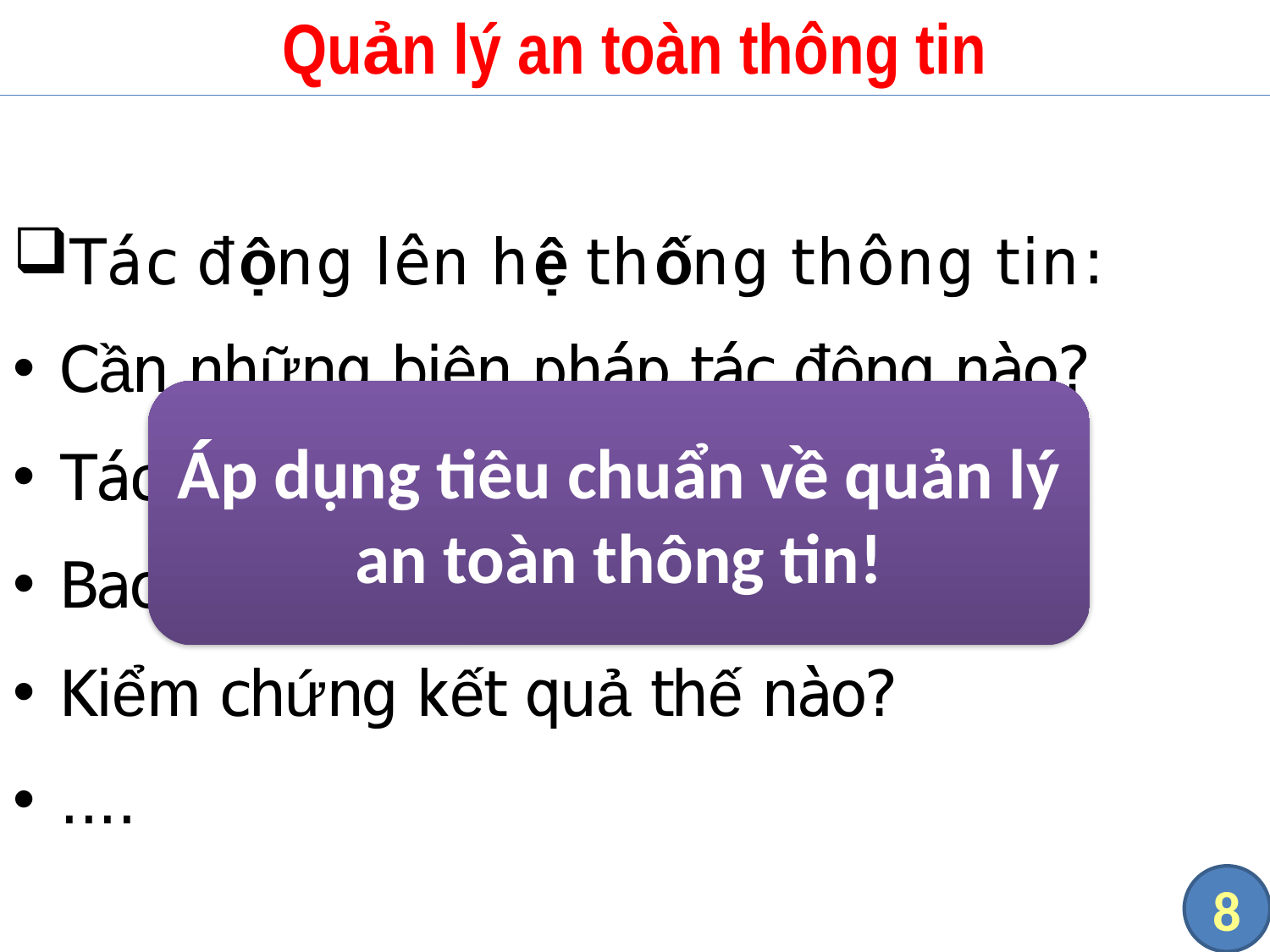

# Quản lý an toàn thông tin
Tác động lên hệ thống thông tin:
Cần những biện pháp tác động nào?
Tác động thế nào?
Bao nhiêu là đủ?
Kiểm chứng kết quả thế nào?
....
Áp dụng tiêu chuẩn về quản lý an toàn thông tin!
8